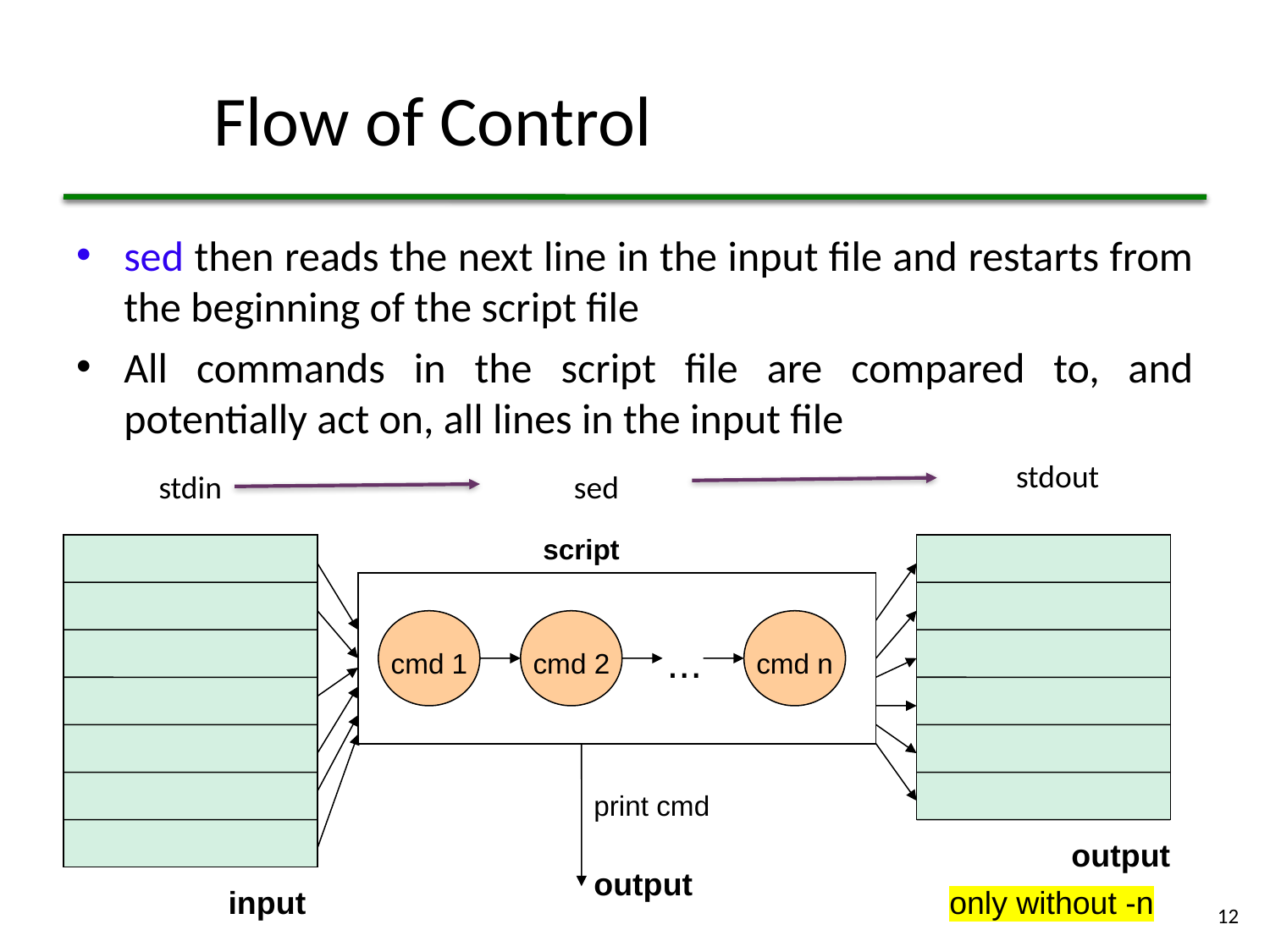

# Flow of Control
sed then reads the next line in the input file and restarts from the beginning of the script file
All commands in the script file are compared to, and potentially act on, all lines in the input file
stdout
stdin
sed

script

 ...

cmd 1
cmd 2
cmd n

print cmd

output
output
input
only without -n
12